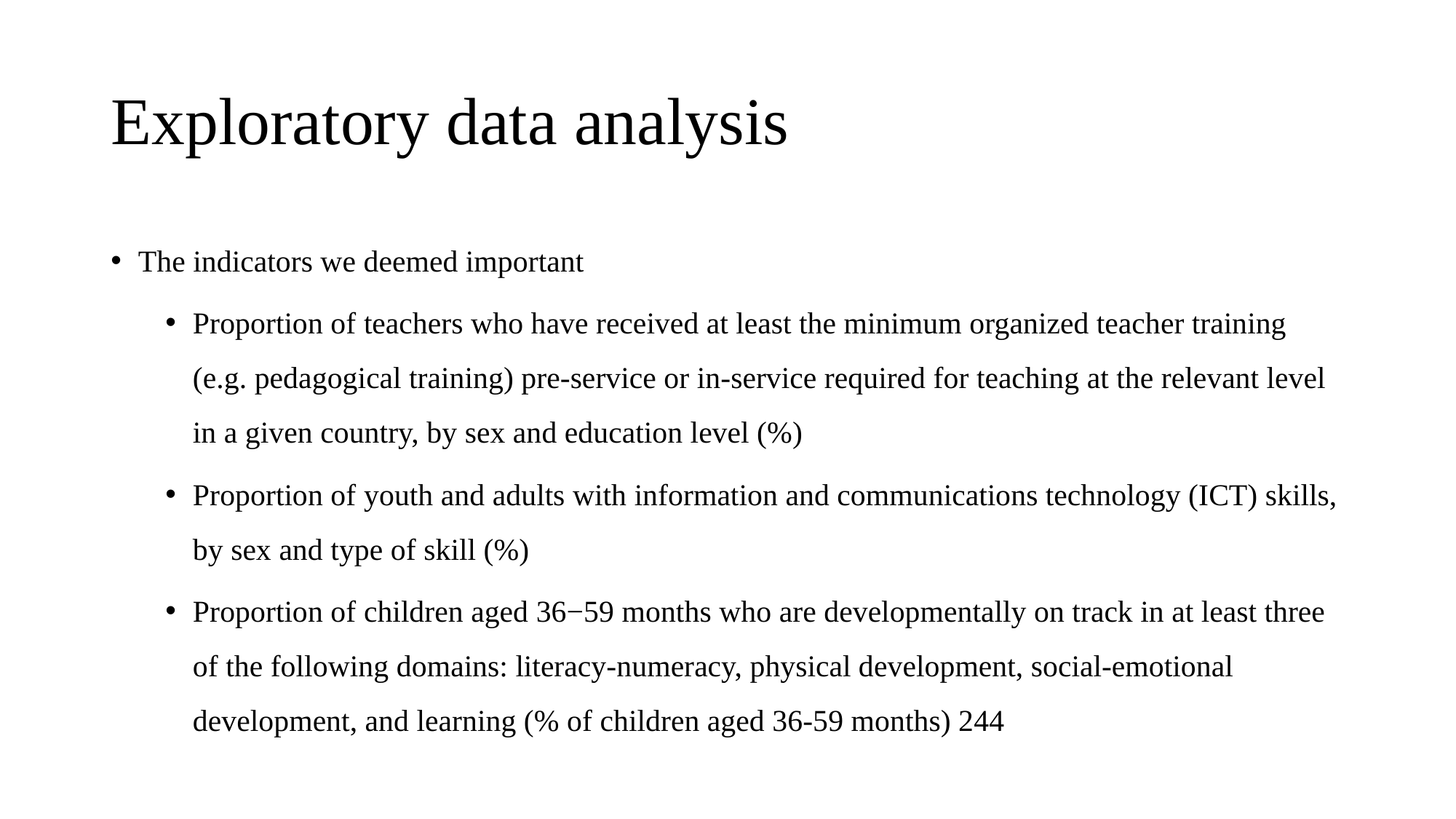

# Exploratory data analysis
The indicators we deemed important
Proportion of teachers who have received at least the minimum organized teacher training (e.g. pedagogical training) pre-service or in-service required for teaching at the relevant level in a given country, by sex and education level (%)
Proportion of youth and adults with information and communications technology (ICT) skills, by sex and type of skill (%)
Proportion of children aged 36−59 months who are developmentally on track in at least three of the following domains: literacy-numeracy, physical development, social-emotional development, and learning (% of children aged 36-59 months) 244